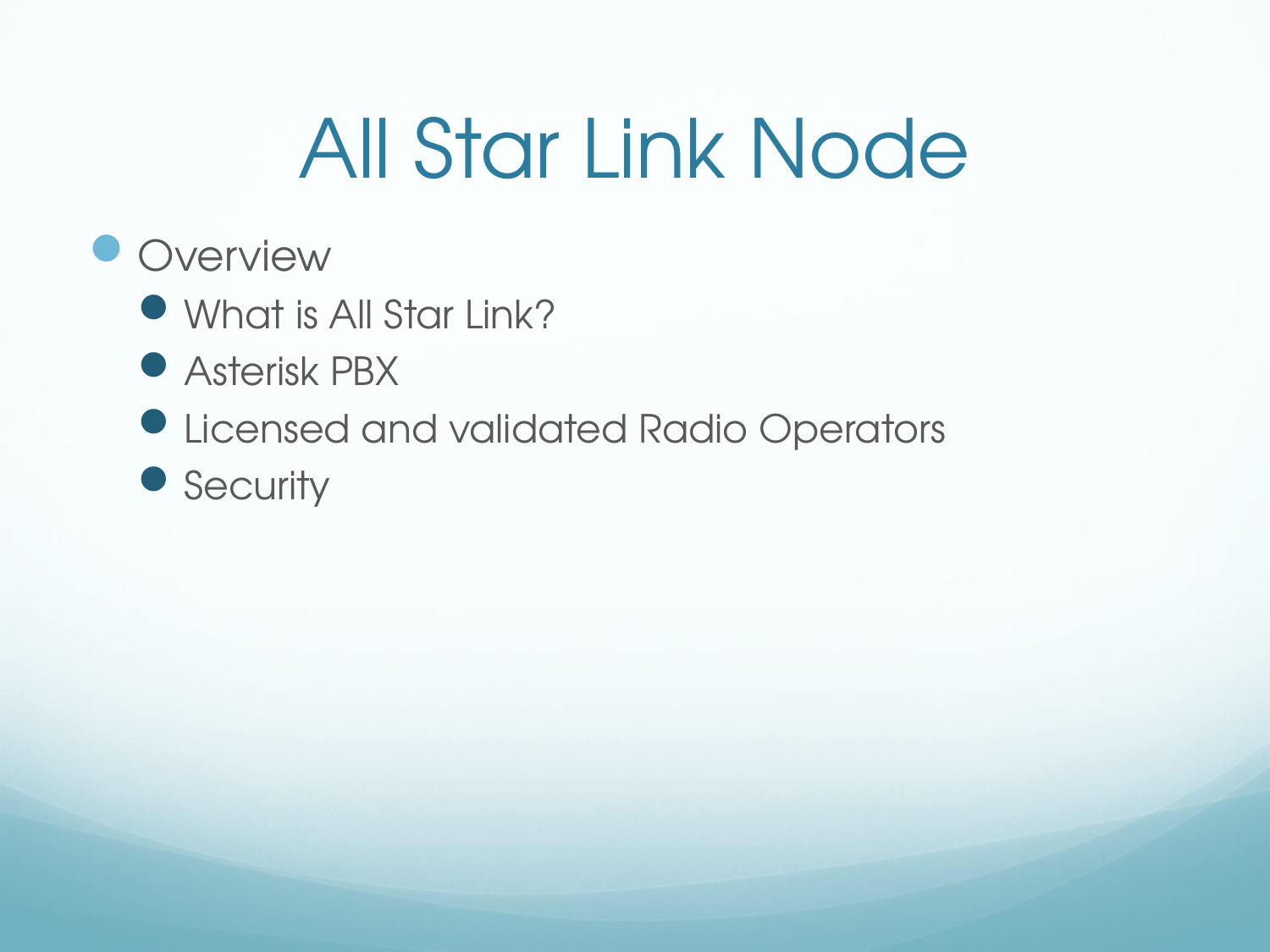

# All Star Link Node
Overview
What is All Star Link?
Asterisk PBX
Licensed and validated Radio Operators
Security